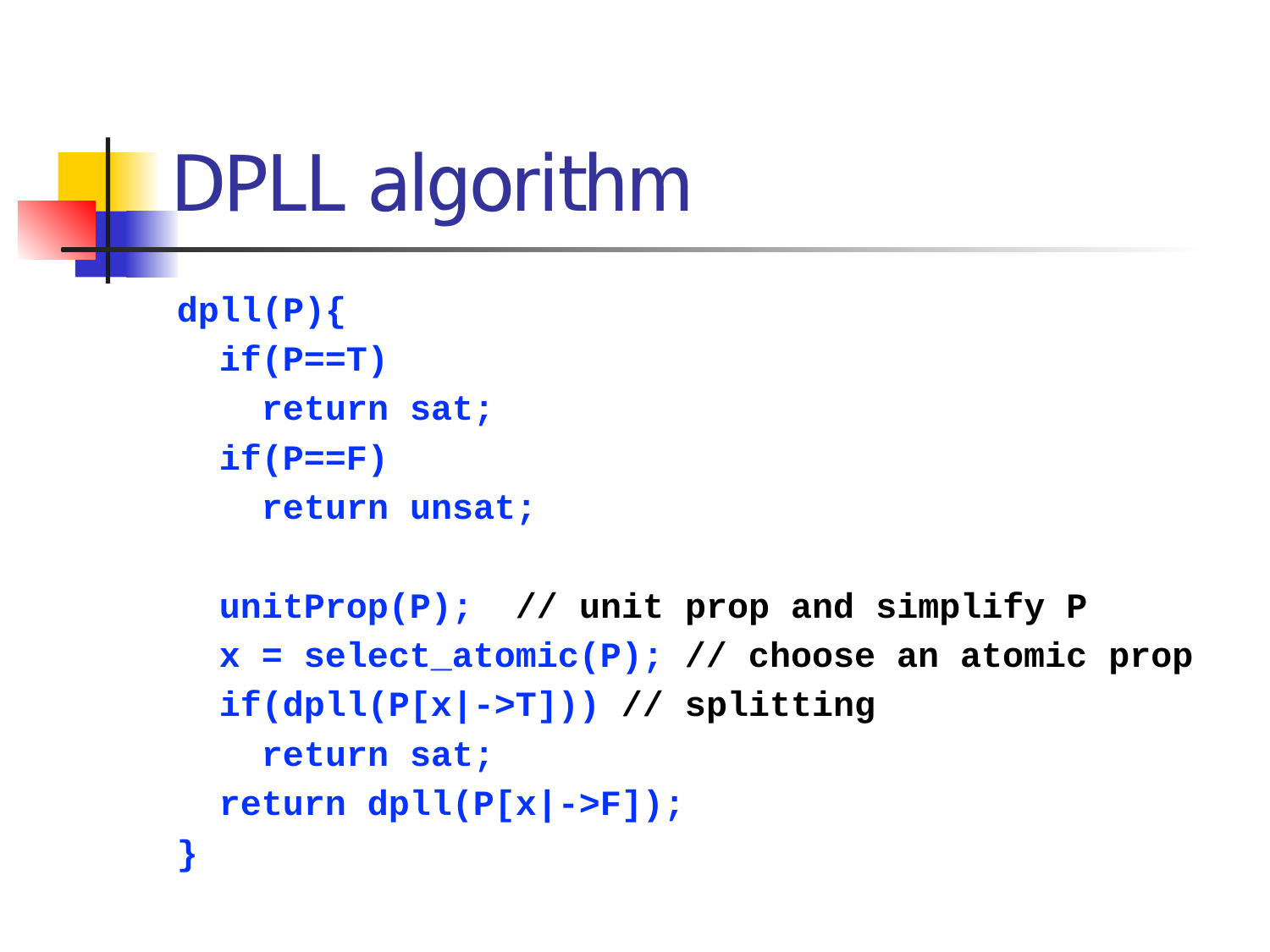

# DPLL algorithm
dpll(P){
  if(P==T)
    return sat;
  if(P==F)
    return unsat;

  unitProp(P);  // unit prop and simplify P
  x = select_atomic(P); // choose an atomic prop
  if(dpll(P[x|->T])) // splitting
    return sat;
  return dpll(P[x|->F]);
}